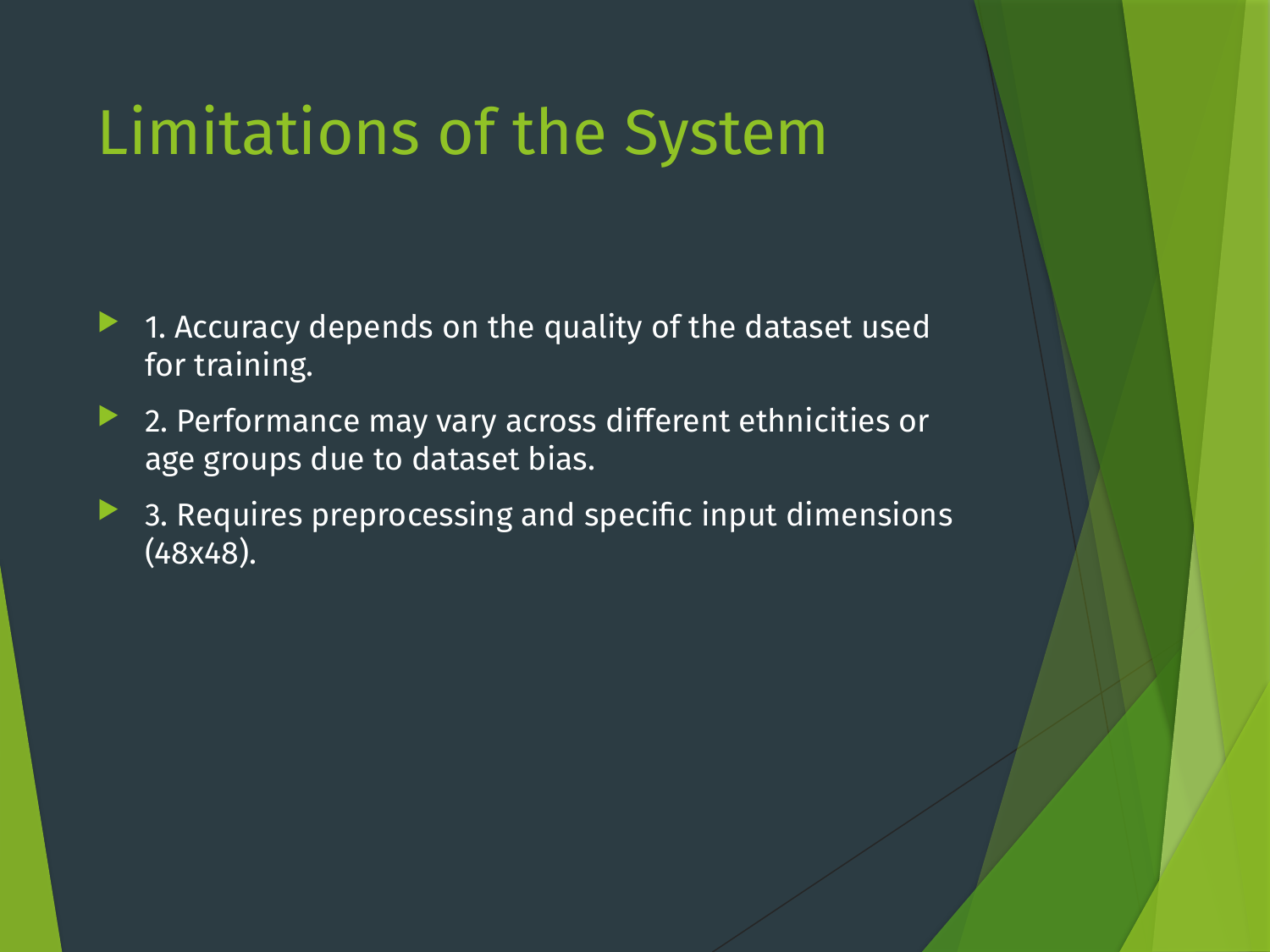

# Limitations of the System
1. Accuracy depends on the quality of the dataset used for training.
2. Performance may vary across different ethnicities or age groups due to dataset bias.
3. Requires preprocessing and specific input dimensions (48x48).